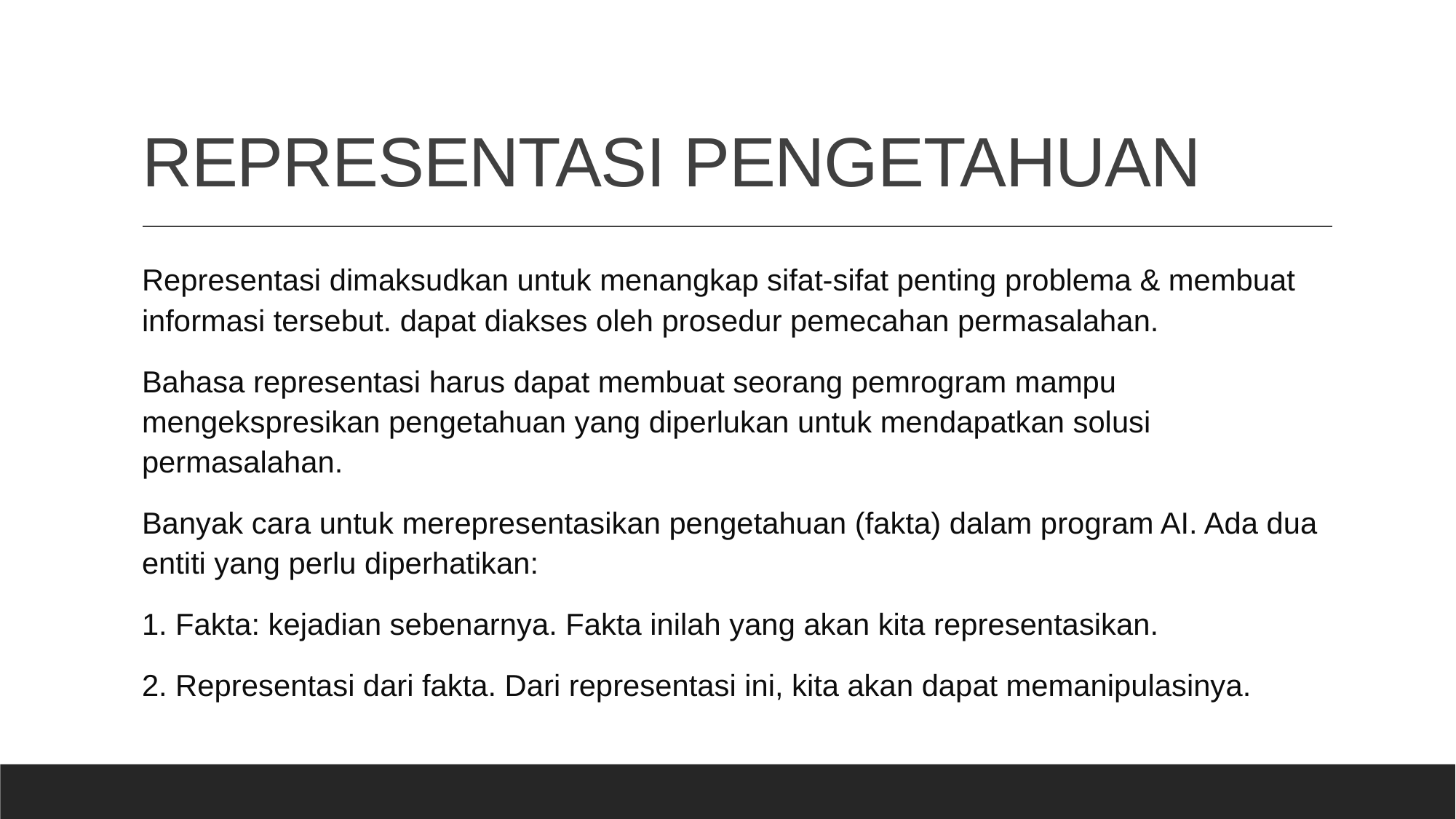

# REPRESENTASI PENGETAHUAN
Representasi dimaksudkan untuk menangkap sifat-sifat penting problema & membuat informasi tersebut. dapat diakses oleh prosedur pemecahan permasalahan.
Bahasa representasi harus dapat membuat seorang pemrogram mampu mengekspresikan pengetahuan yang diperlukan untuk mendapatkan solusi permasalahan.
Banyak cara untuk merepresentasikan pengetahuan (fakta) dalam program AI. Ada dua entiti yang perlu diperhatikan:
1. Fakta: kejadian sebenarnya. Fakta inilah yang akan kita representasikan.
2. Representasi dari fakta. Dari representasi ini, kita akan dapat memanipulasinya.